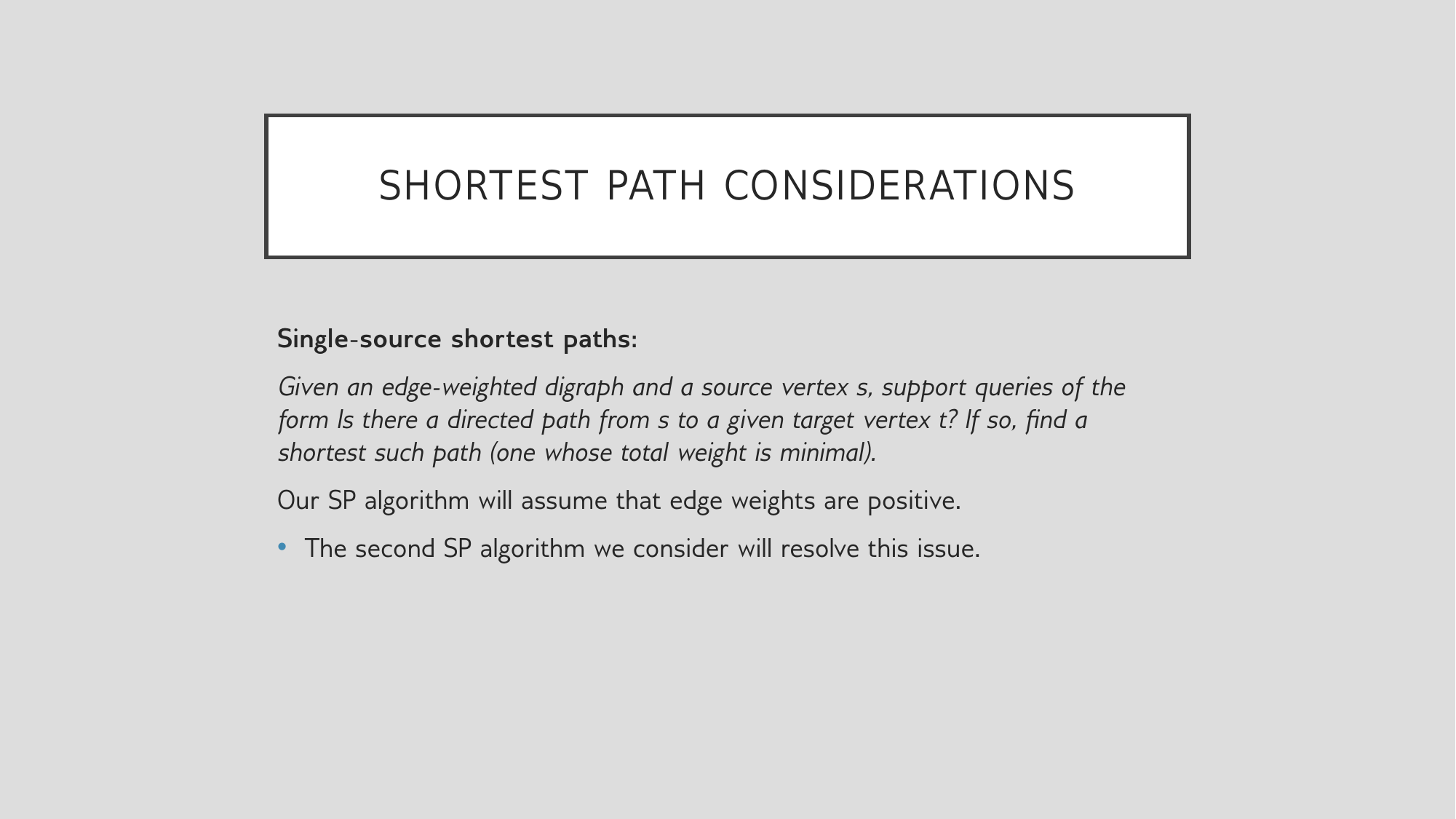

# Shortest Path Considerations
Single-source shortest paths:
Given an edge-weighted digraph and a source vertex s, support queries of the form Is there a directed path from s to a given target vertex t? If so, find a shortest such path (one whose total weight is minimal).
Our SP algorithm will assume that edge weights are positive.
The second SP algorithm we consider will resolve this issue.